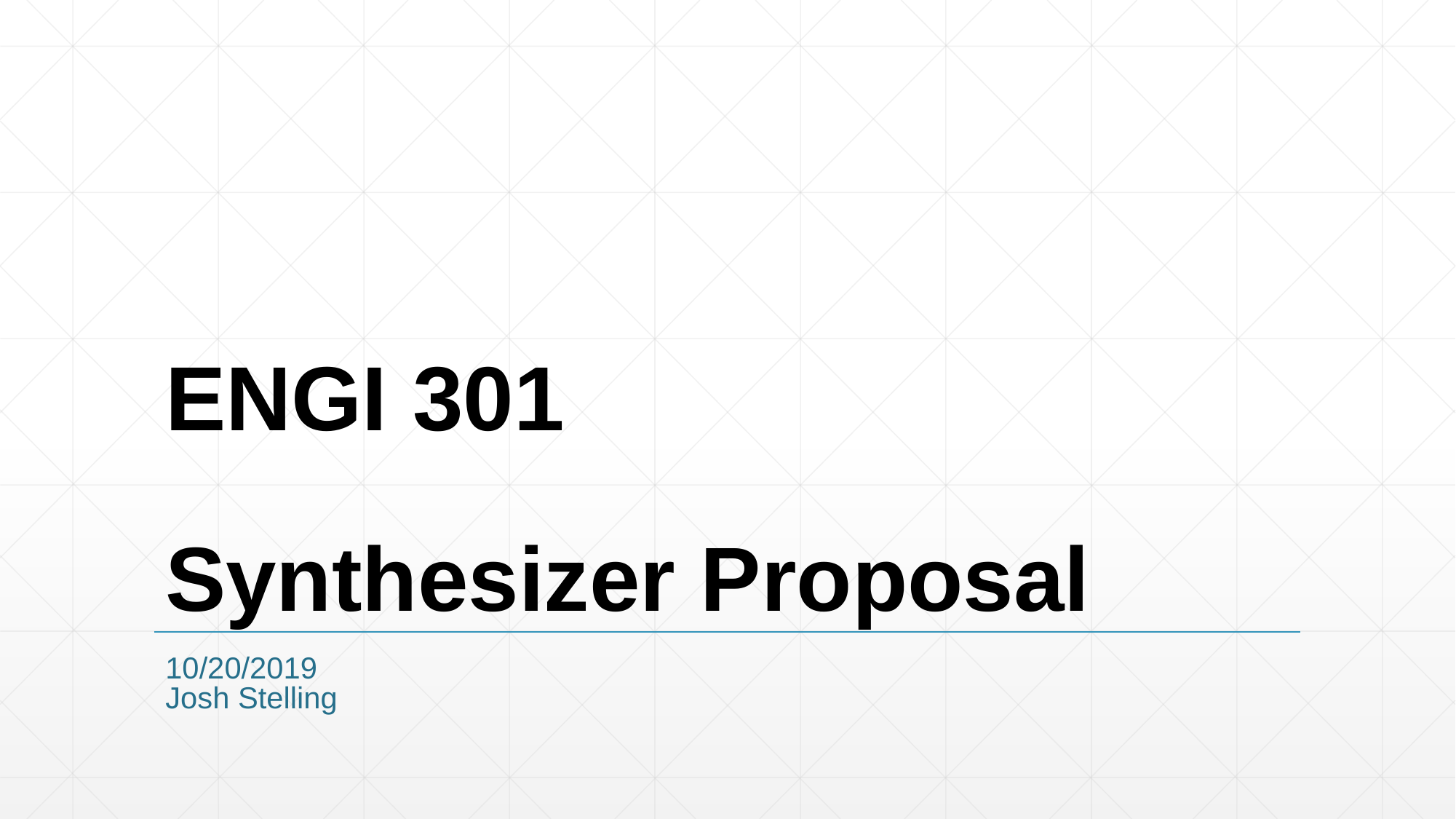

# ENGI 301 Synthesizer Proposal
10/20/2019
Josh Stelling